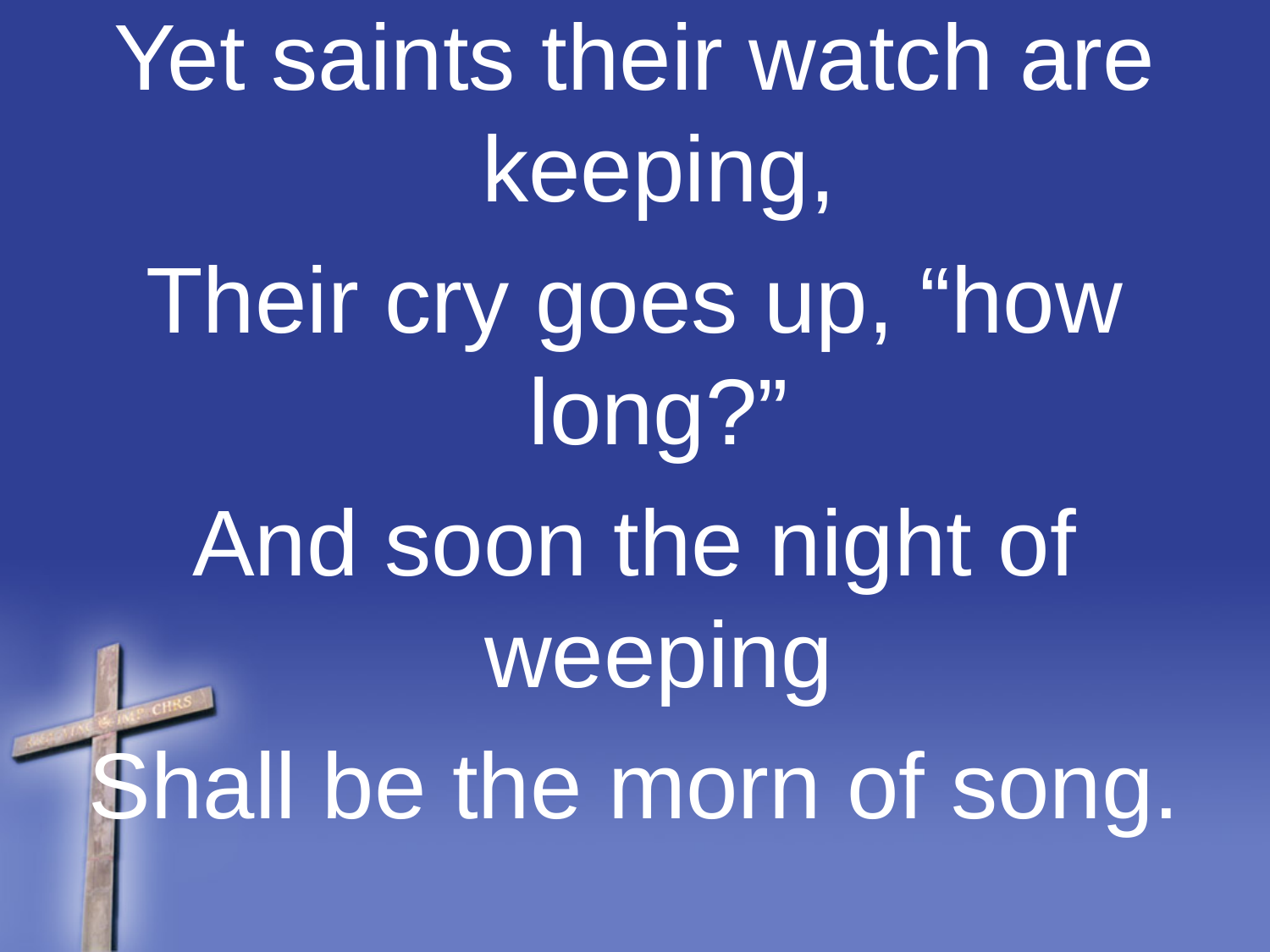

Yet saints their watch are keeping,
Their cry goes up, “how long?”
And soon the night of weeping
Shall be the morn of song.